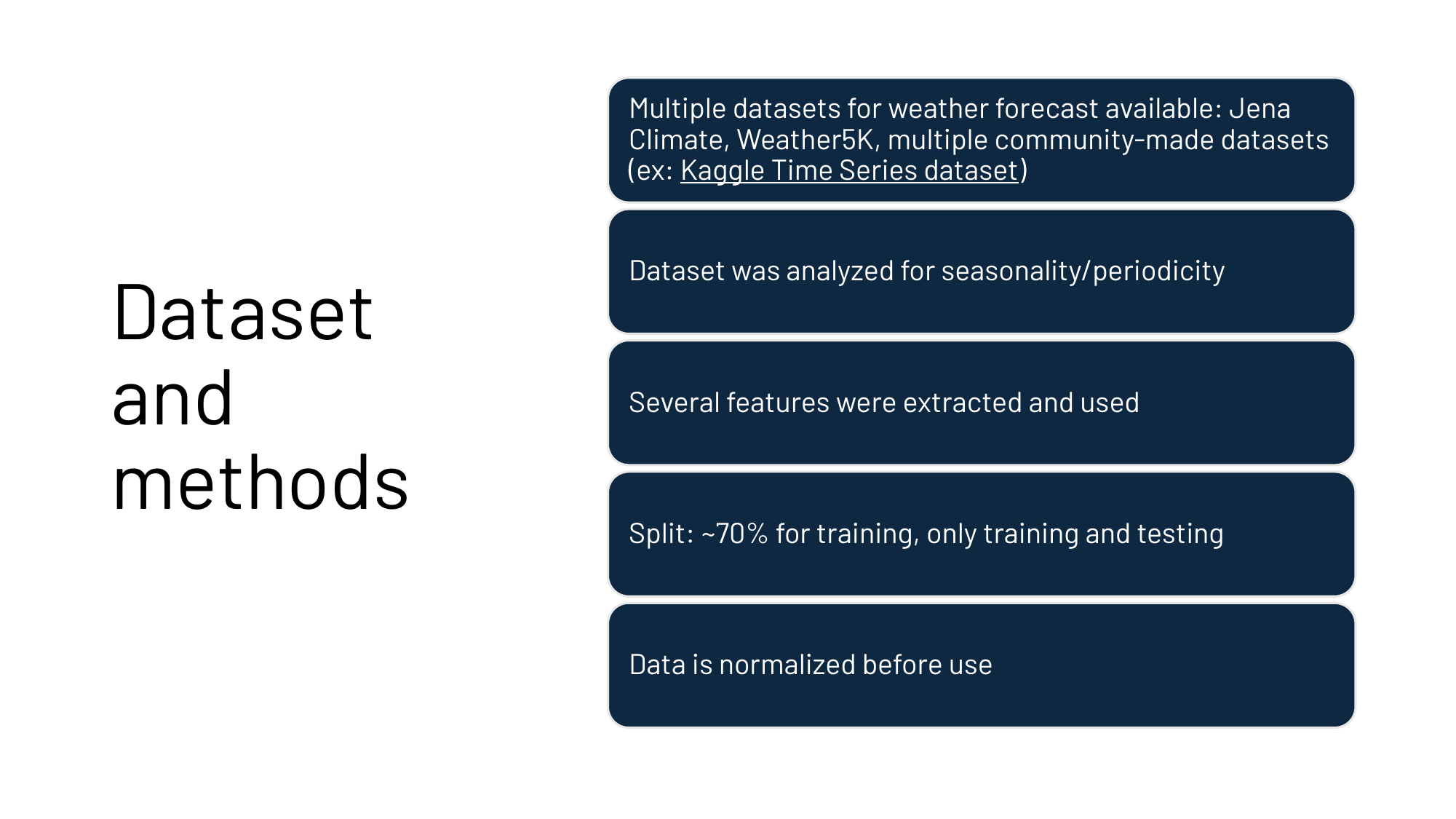

# Dataset and methods
Multiple datasets for weather forecast available: Jena Climate, Weather5K, multiple community-made datasets (ex: Kaggle Time Series dataset)
Dataset was analyzed for seasonality/periodicity
Several features were extracted and used
Split: ~70% for training, only training and testing
Data is normalized before use